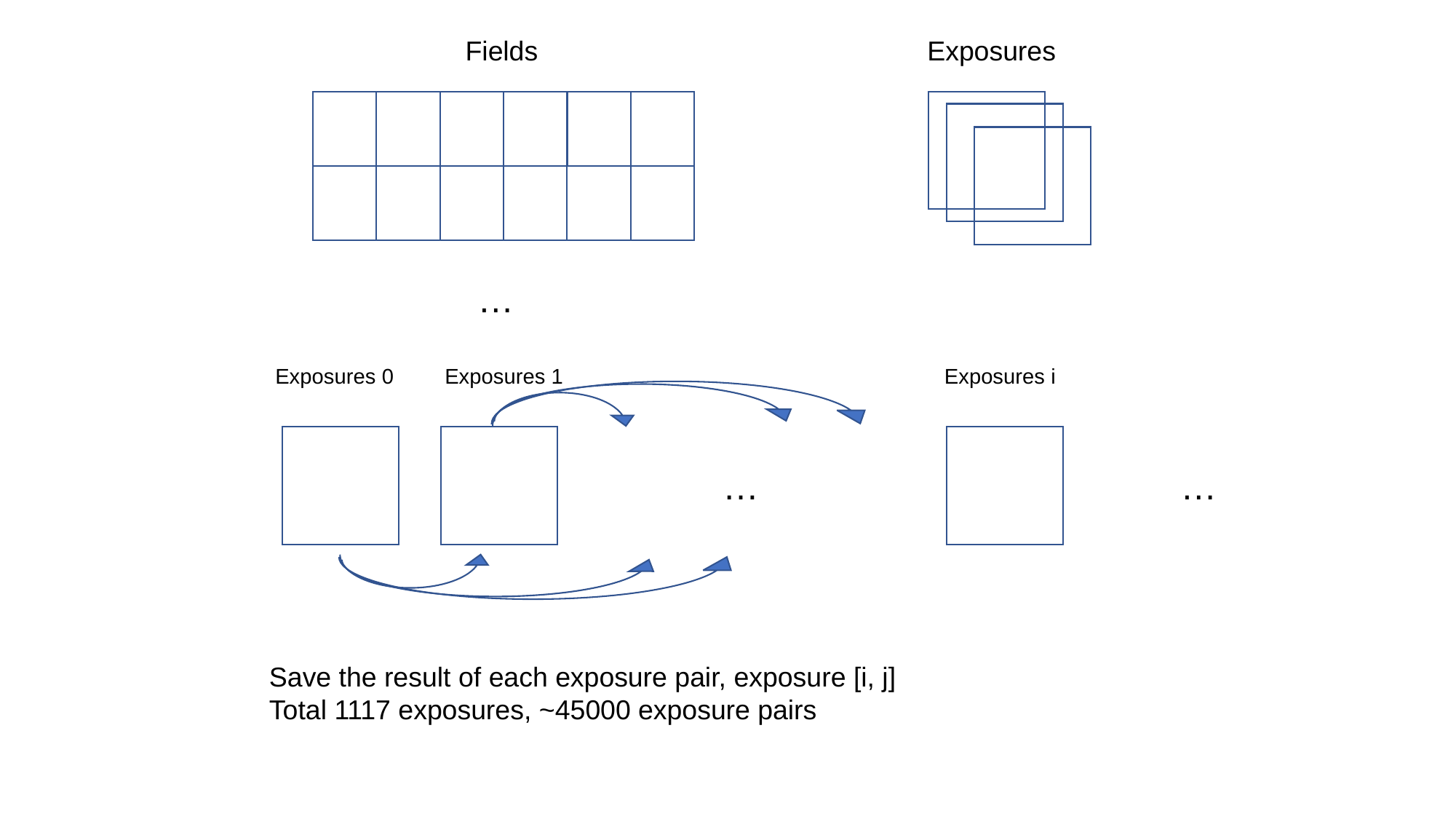

Fields
Exposures

…
Exposures 0
Exposures 1
Exposures i

…
…

Save the result of each exposure pair, exposure [i, j]
Total 1117 exposures, ~45000 exposure pairs